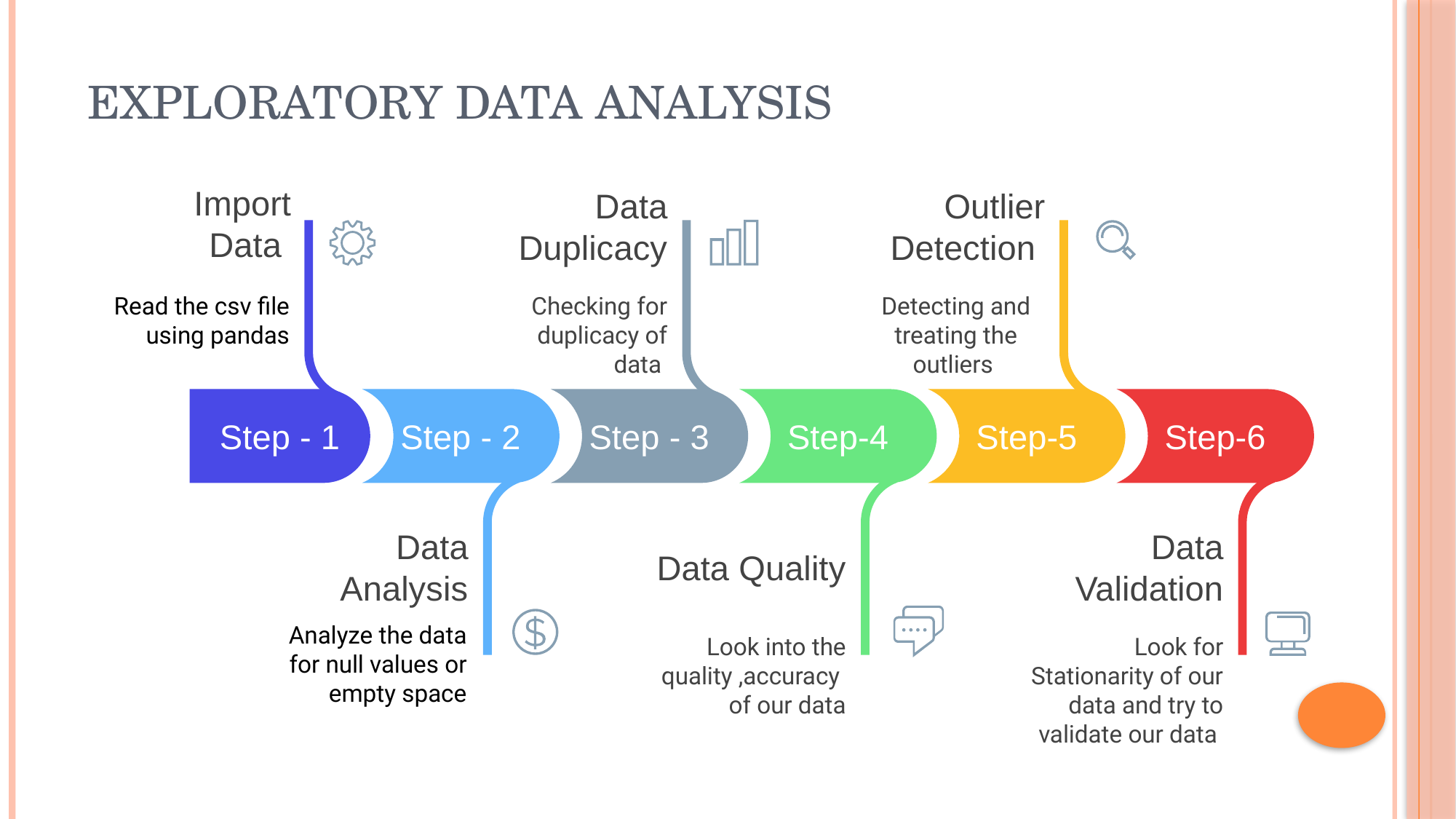

# Exploratory Data Analysis
Import Data

Read the csv file using pandas

Step - 1
Data Duplicacy

Checking for duplicacy of data
Step - 3
Outlier Detection

Detecting and treating the outliers
Step-5
Step - 2

Data Analysis

Step-4

Data Quality

Look into the quality ,accuracy  of our data

Step-6

Data Validation

Look for Stationarity of our data and try to validate our data

Analyze the data for null values or empty space